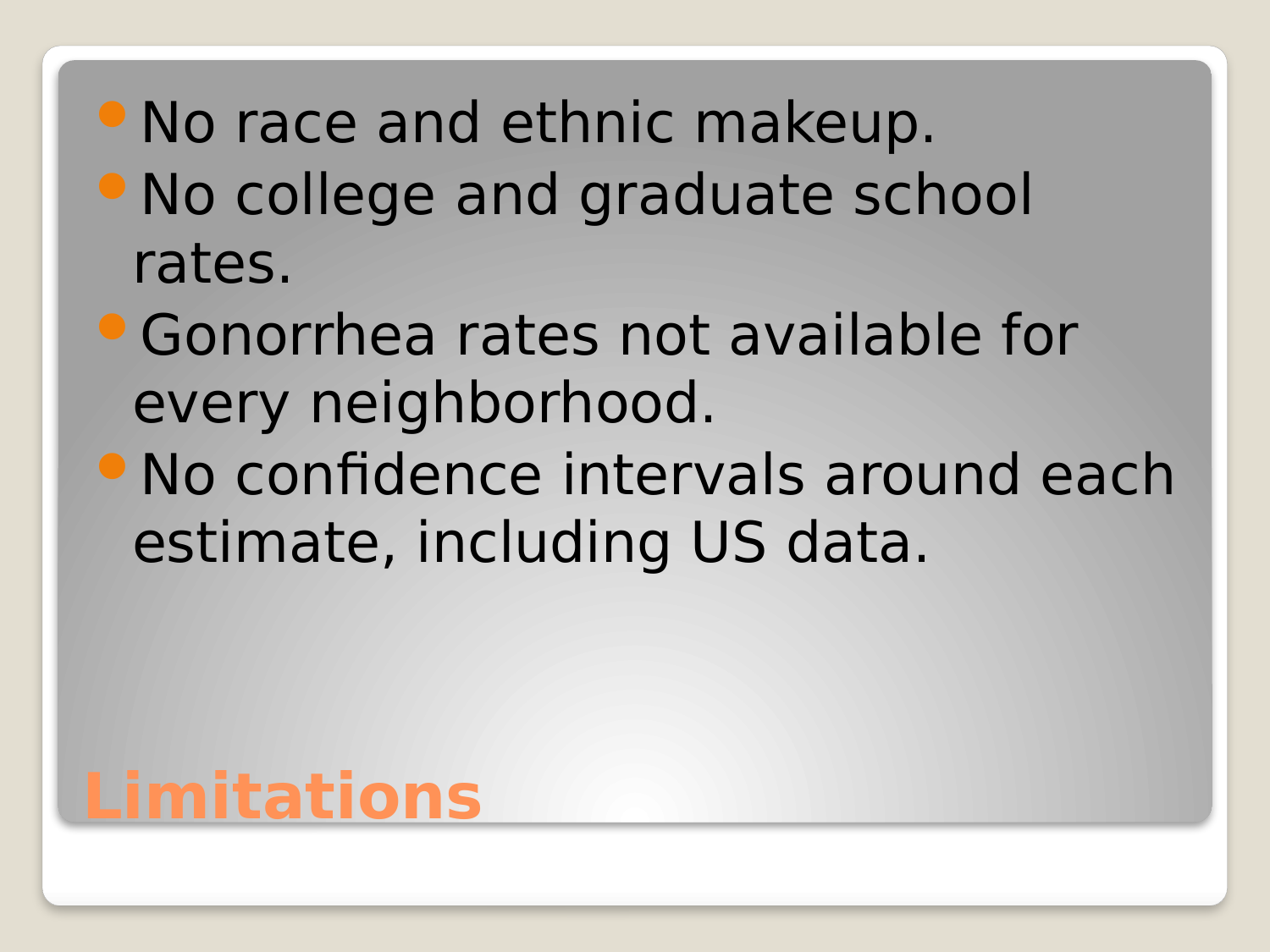

No race and ethnic makeup.
No college and graduate school rates.
Gonorrhea rates not available for every neighborhood.
No confidence intervals around each estimate, including US data.
# Limitations